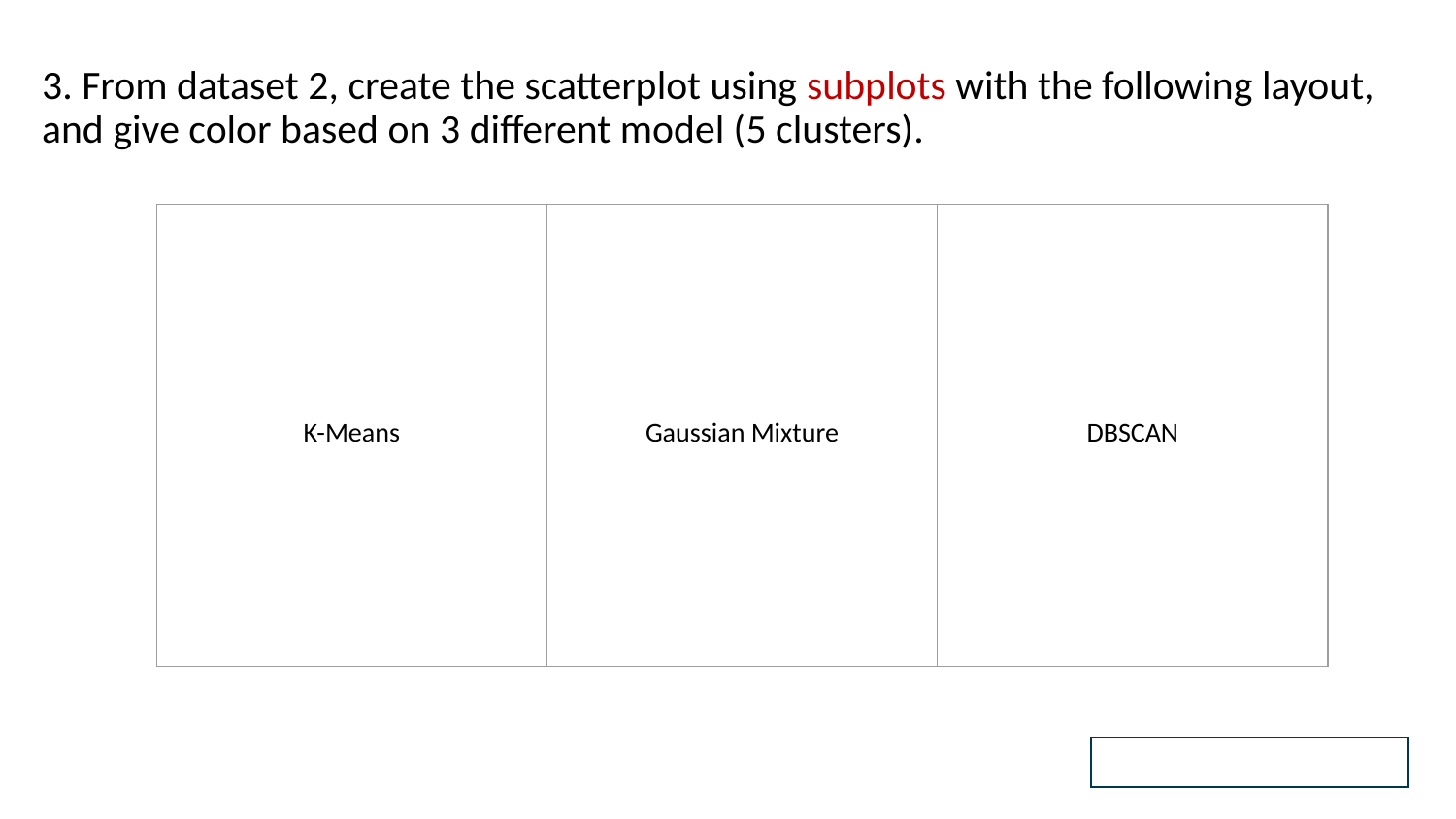

# 3. From dataset 2, create the scatterplot using subplots with the following layout, and give color based on 3 different model (5 clusters).
| K-Means | Gaussian Mixture | DBSCAN |
| --- | --- | --- |